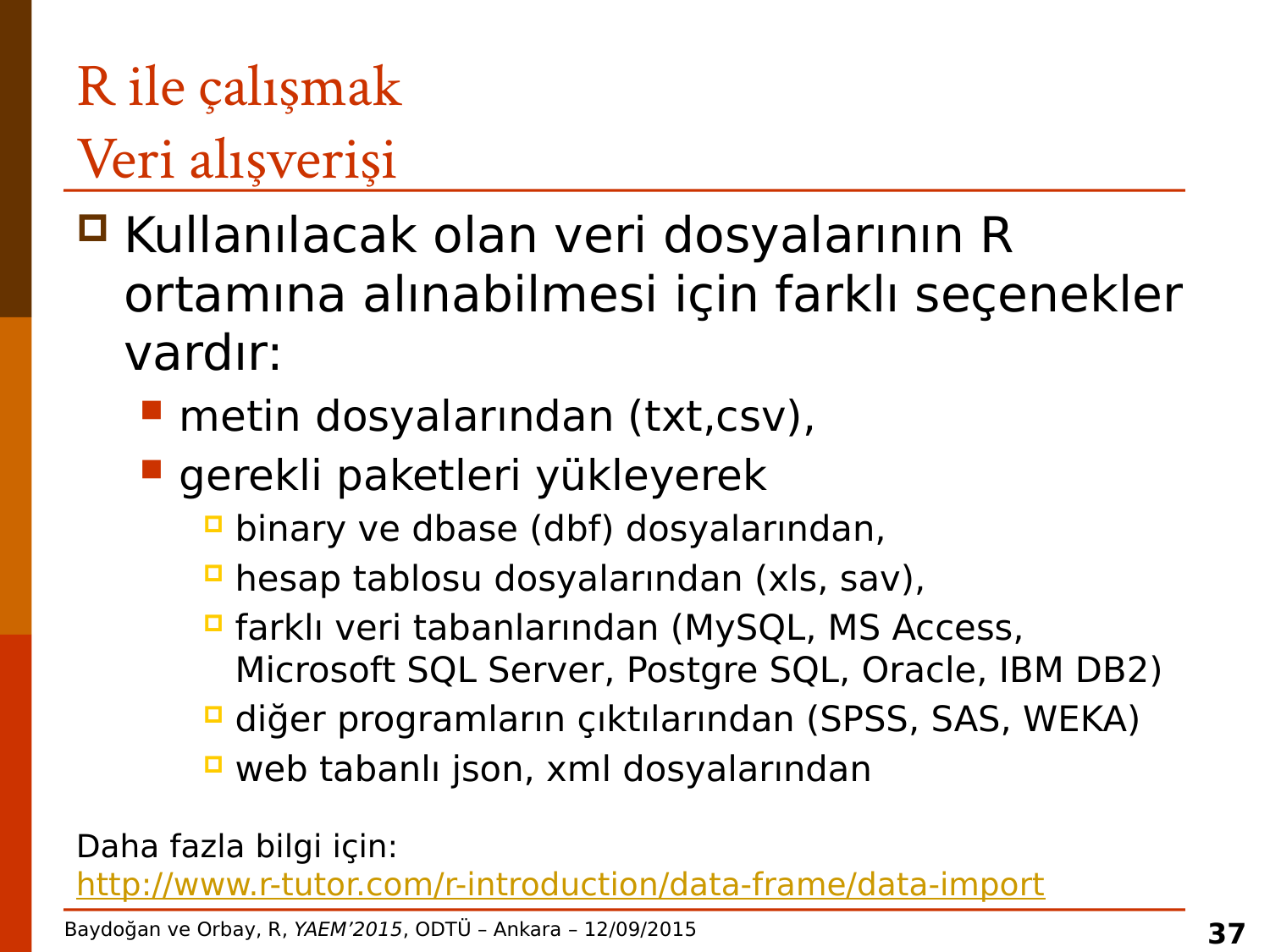

# R ile çalışmak Veri alışverişi
Kullanılacak olan veri dosyalarının R ortamına alınabilmesi için farklı seçenekler vardır:
metin dosyalarından (txt,csv),
gerekli paketleri yükleyerek
binary ve dbase (dbf) dosyalarından,
hesap tablosu dosyalarından (xls, sav),
farklı veri tabanlarından (MySQL, MS Access, Microsoft SQL Server, Postgre SQL, Oracle, IBM DB2)
diğer programların çıktılarından (SPSS, SAS, WEKA)
web tabanlı json, xml dosyalarından
Daha fazla bilgi için:
http://www.r-tutor.com/r-introduction/data-frame/data-import
37